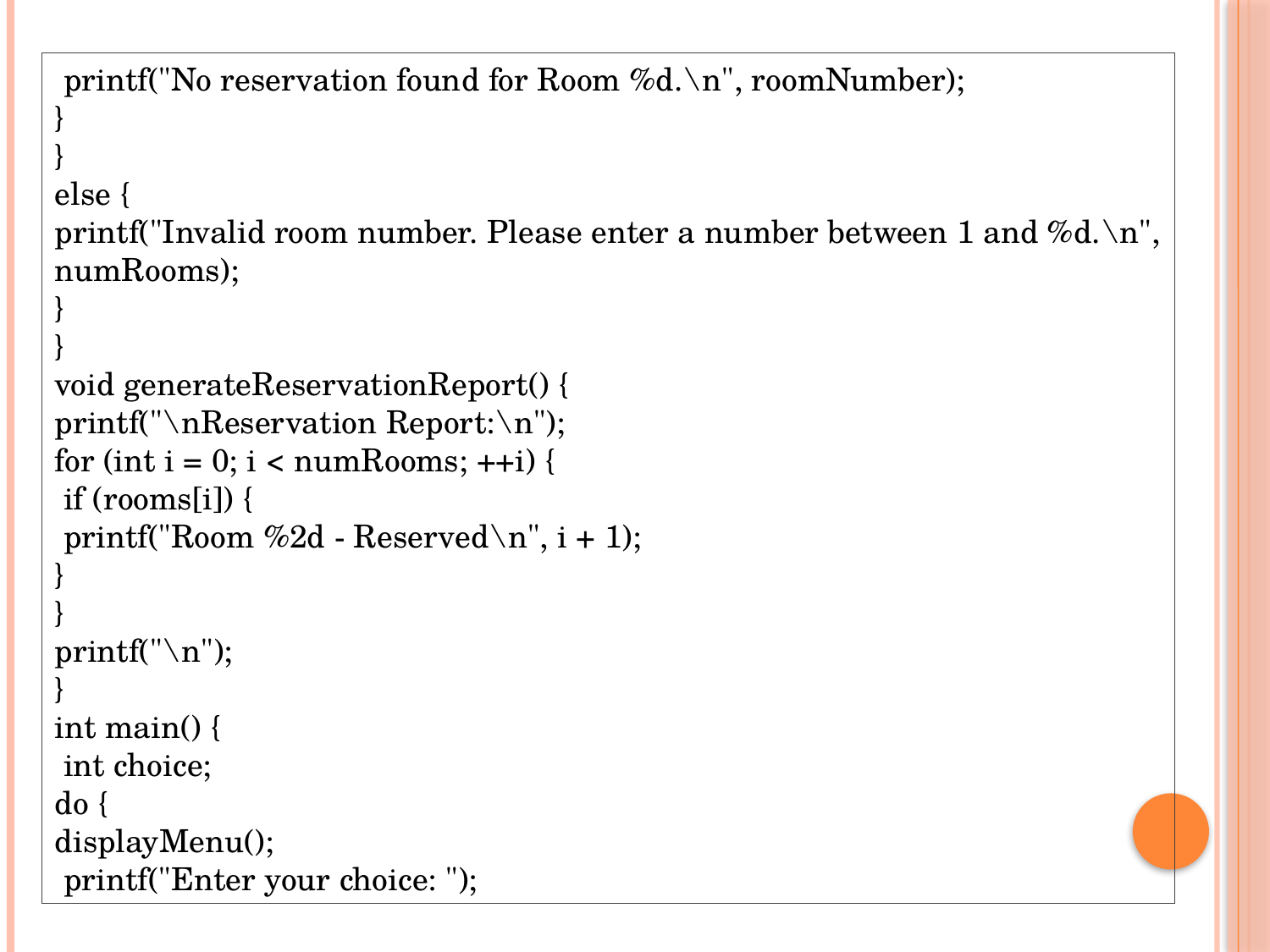

printf("No reservation found for Room %d.\n", roomNumber);
}
}
else {
printf("Invalid room number. Please enter a number between 1 and %d.\n", numRooms);
}
}
void generateReservationReport() {
printf("\nReservation Report:\n");
for (int i = 0; i < numRooms; ++i) {
 if (rooms[i]) {
 printf("Room %2d - Reserved\n", i + 1);
}
}
printf("\n");
}
int main() {
 int choice;
do {
displayMenu();
 printf("Enter your choice: ");